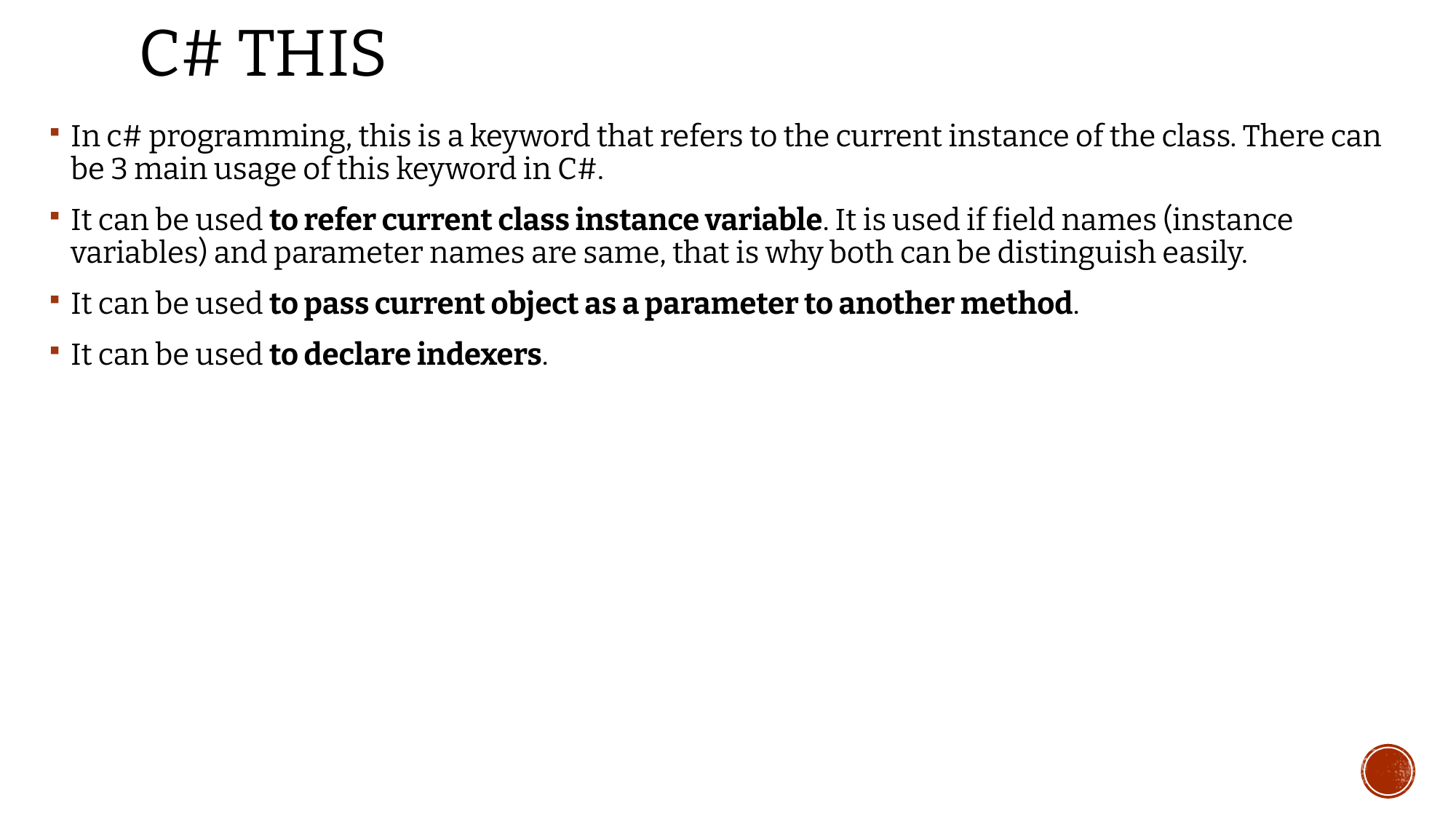

# C# this
In c# programming, this is a keyword that refers to the current instance of the class. There can be 3 main usage of this keyword in C#.
It can be used to refer current class instance variable. It is used if field names (instance variables) and parameter names are same, that is why both can be distinguish easily.
It can be used to pass current object as a parameter to another method.
It can be used to declare indexers.